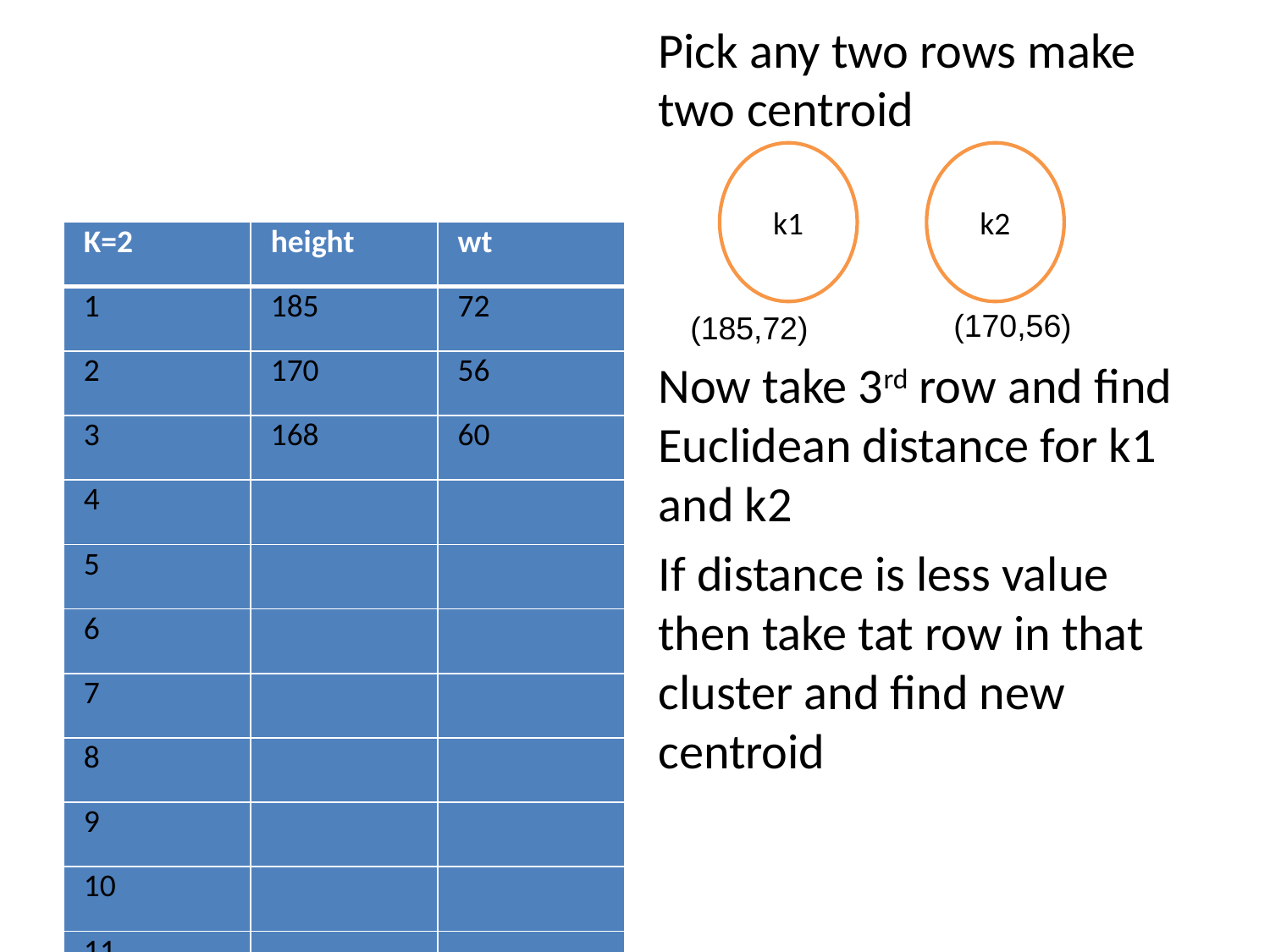

Pick any two rows make two centroid

Now take 3rd row and find Euclidean distance for k1 and k2
If distance is less value then take tat row in that cluster and find new centroid

k1
k2
| K=2 | height | wt |
| --- | --- | --- |
| 1 | 185 | 72 |
| 2 | 170 | 56 |
| 3 | 168 | 60 |
| 4 |  |  |
| 5 |  |  |
| 6 |  |  |
| 7 |  |  |
| 8 |  |  |
| 9 |  |  |
| 10 |  |  |
| 11 |  |  |
| 12 |  |  |
(170,56)
(185,72)